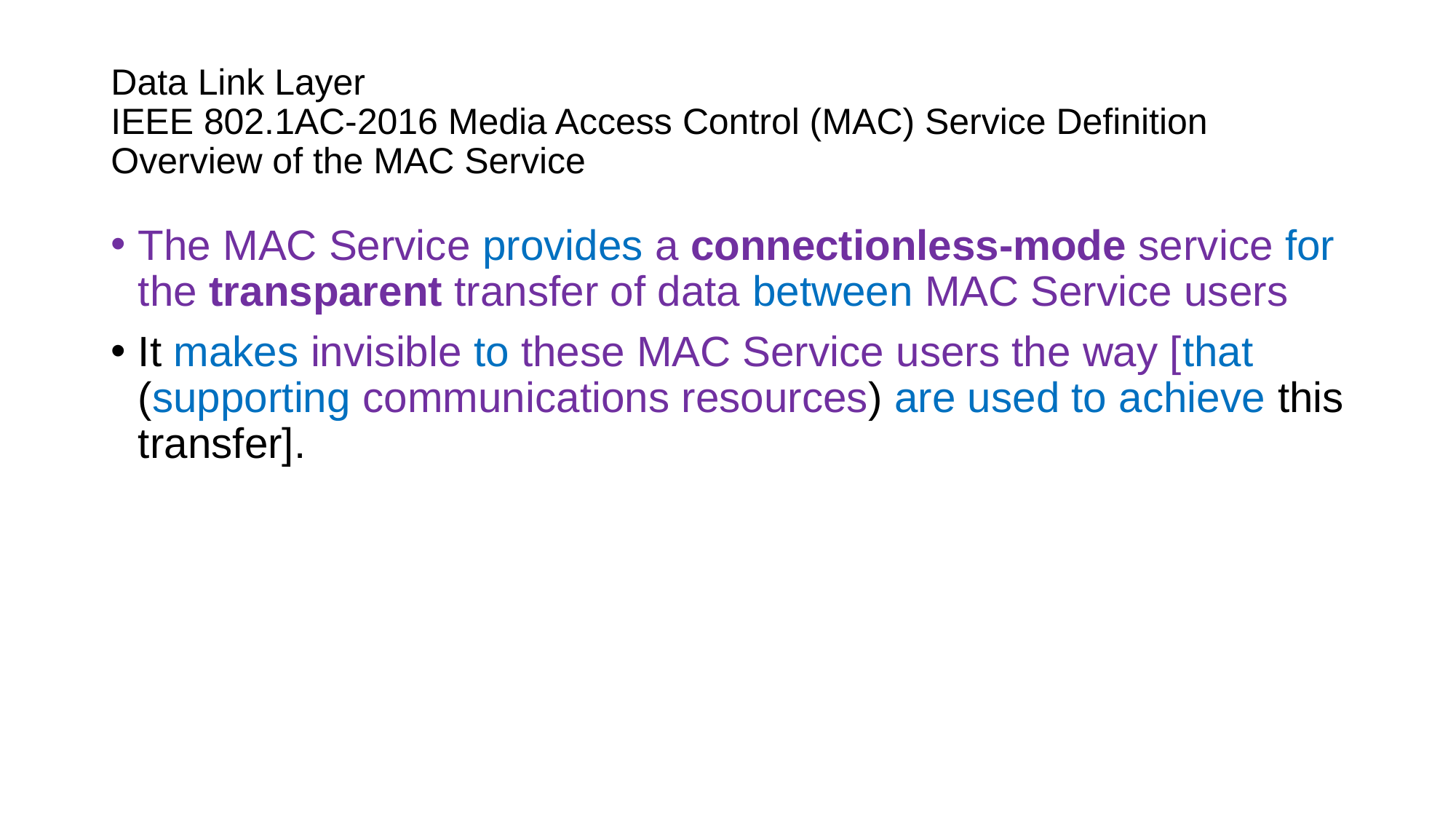

# Data Link Layer IEEE 802.1AC-2016 Media Access Control (MAC) Service Definition Overview of the MAC Service
The MAC Service provides a connectionless-mode service for the transparent transfer of data between MAC Service users
It makes invisible to these MAC Service users the way [that (supporting communications resources) are used to achieve this transfer].